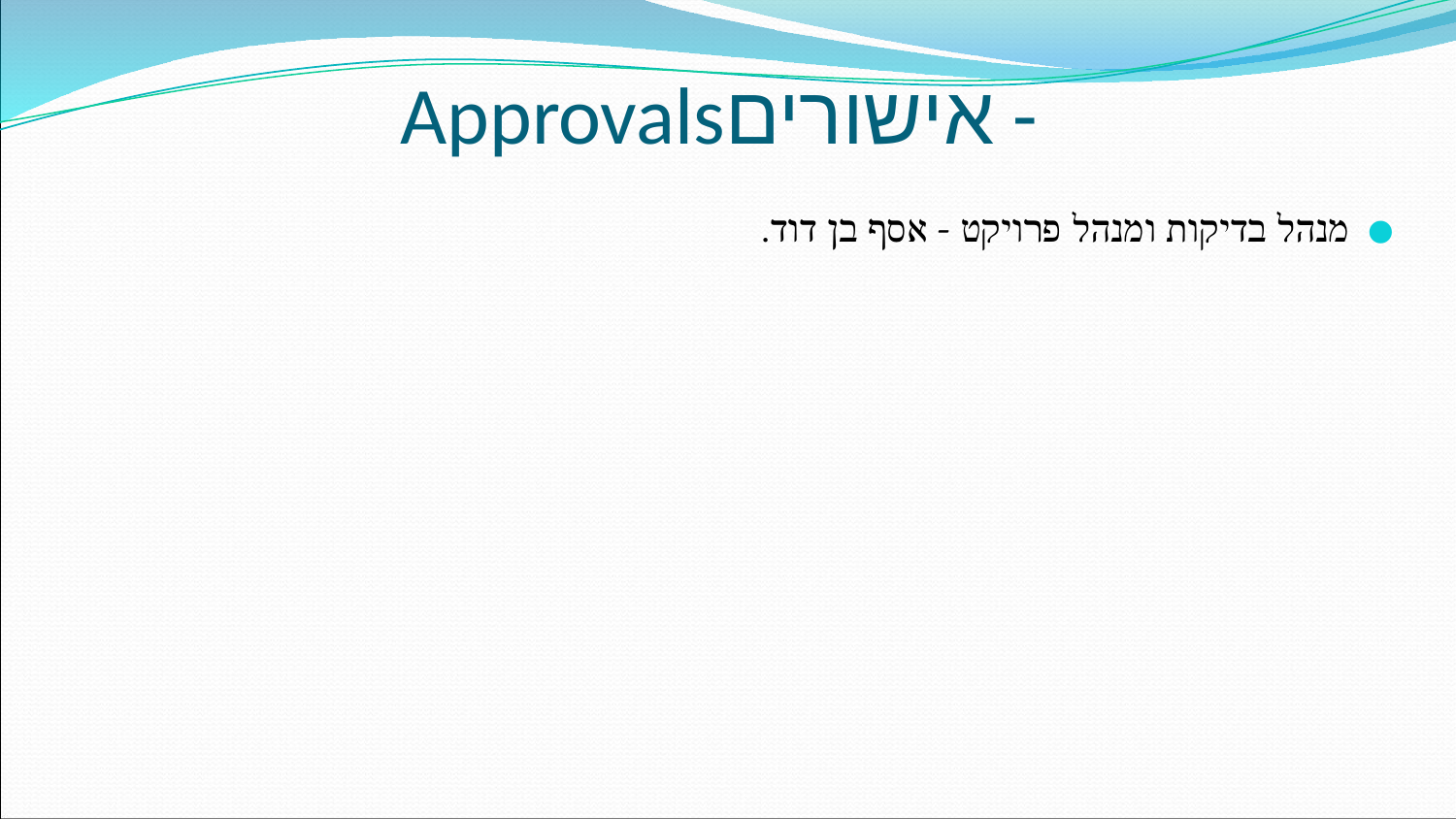

# Approvalsאישורים -
מנהל בדיקות ומנהל פרויקט - אסף בן דוד.